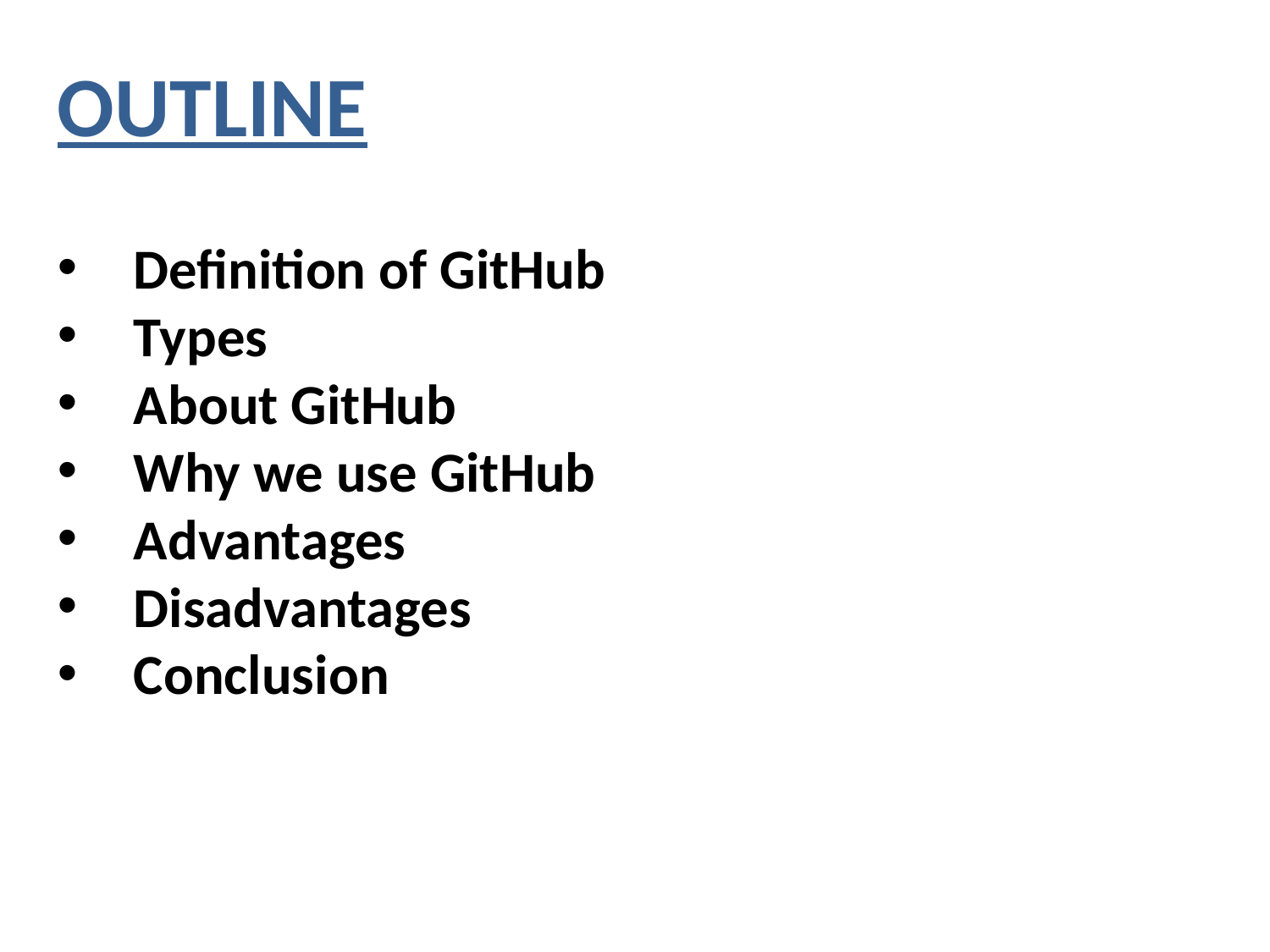

OUTLINE
 Definition of GitHub
 Types
 About GitHub
 Why we use GitHub
 Advantages
 Disadvantages
 Conclusion